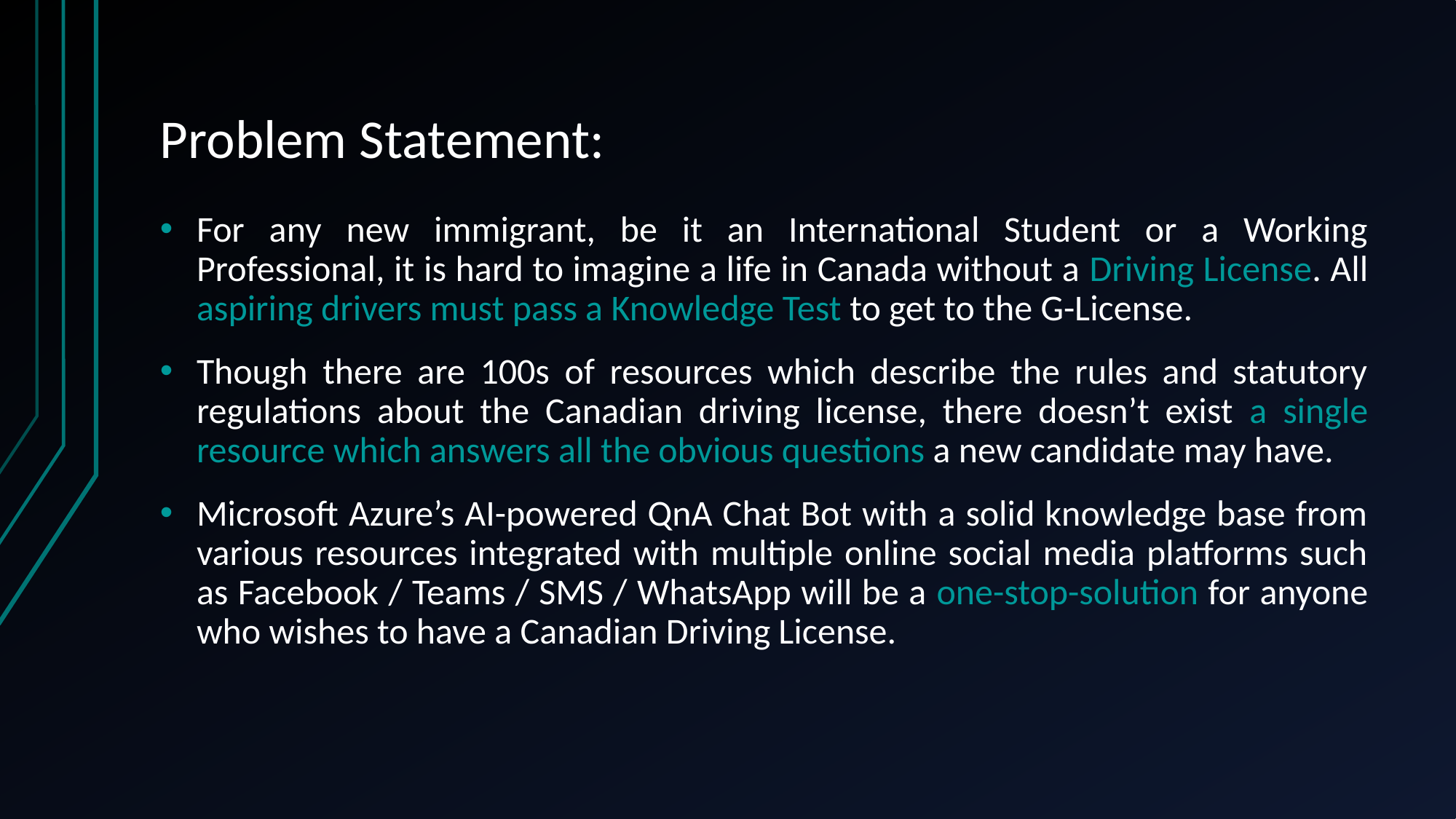

# Problem Statement:
For any new immigrant, be it an International Student or a Working Professional, it is hard to imagine a life in Canada without a Driving License. All aspiring drivers must pass a Knowledge Test to get to the G-License.
Though there are 100s of resources which describe the rules and statutory regulations about the Canadian driving license, there doesn’t exist a single resource which answers all the obvious questions a new candidate may have.
Microsoft Azure’s AI-powered QnA Chat Bot with a solid knowledge base from various resources integrated with multiple online social media platforms such as Facebook / Teams / SMS / WhatsApp will be a one-stop-solution for anyone who wishes to have a Canadian Driving License.